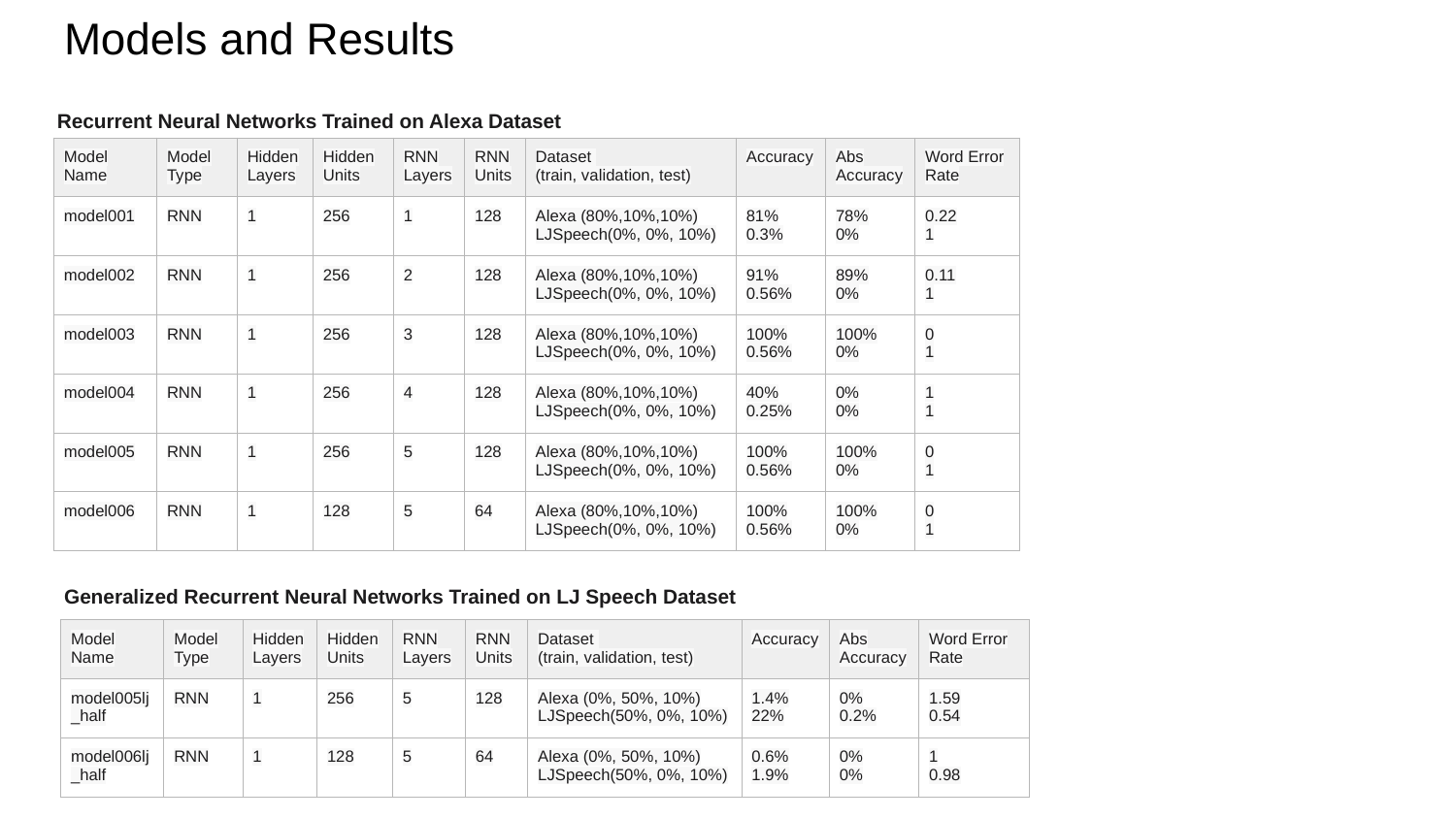

# Models and Results
Recurrent Neural Networks Trained on Alexa Dataset
| Model Name | Model Type | Hidden Layers | Hidden Units | RNN Layers | RNN Units | Dataset (train, validation, test) | Accuracy | Abs Accuracy | Word Error Rate |
| --- | --- | --- | --- | --- | --- | --- | --- | --- | --- |
| model001 | RNN | 1 | 256 | 1 | 128 | Alexa (80%,10%,10%) LJSpeech(0%, 0%, 10%) | 81% 0.3% | 78% 0% | 0.22 1 |
| model002 | RNN | 1 | 256 | 2 | 128 | Alexa (80%,10%,10%) LJSpeech(0%, 0%, 10%) | 91% 0.56% | 89% 0% | 0.11 1 |
| model003 | RNN | 1 | 256 | 3 | 128 | Alexa (80%,10%,10%) LJSpeech(0%, 0%, 10%) | 100% 0.56% | 100% 0% | 0 1 |
| model004 | RNN | 1 | 256 | 4 | 128 | Alexa (80%,10%,10%) LJSpeech(0%, 0%, 10%) | 40% 0.25% | 0% 0% | 1 1 |
| model005 | RNN | 1 | 256 | 5 | 128 | Alexa (80%,10%,10%) LJSpeech(0%, 0%, 10%) | 100% 0.56% | 100% 0% | 0 1 |
| model006 | RNN | 1 | 128 | 5 | 64 | Alexa (80%,10%,10%) LJSpeech(0%, 0%, 10%) | 100% 0.56% | 100% 0% | 0 1 |
Generalized Recurrent Neural Networks Trained on LJ Speech Dataset
| Model Name | Model Type | Hidden Layers | Hidden Units | RNN Layers | RNN Units | Dataset (train, validation, test) | Accuracy | Abs Accuracy | Word Error Rate |
| --- | --- | --- | --- | --- | --- | --- | --- | --- | --- |
| model005lj\_half | RNN | 1 | 256 | 5 | 128 | Alexa (0%, 50%, 10%) LJSpeech(50%, 0%, 10%) | 1.4% 22% | 0% 0.2% | 1.59 0.54 |
| model006lj\_half | RNN | 1 | 128 | 5 | 64 | Alexa (0%, 50%, 10%) LJSpeech(50%, 0%, 10%) | 0.6% 1.9% | 0% 0% | 1 0.98 |